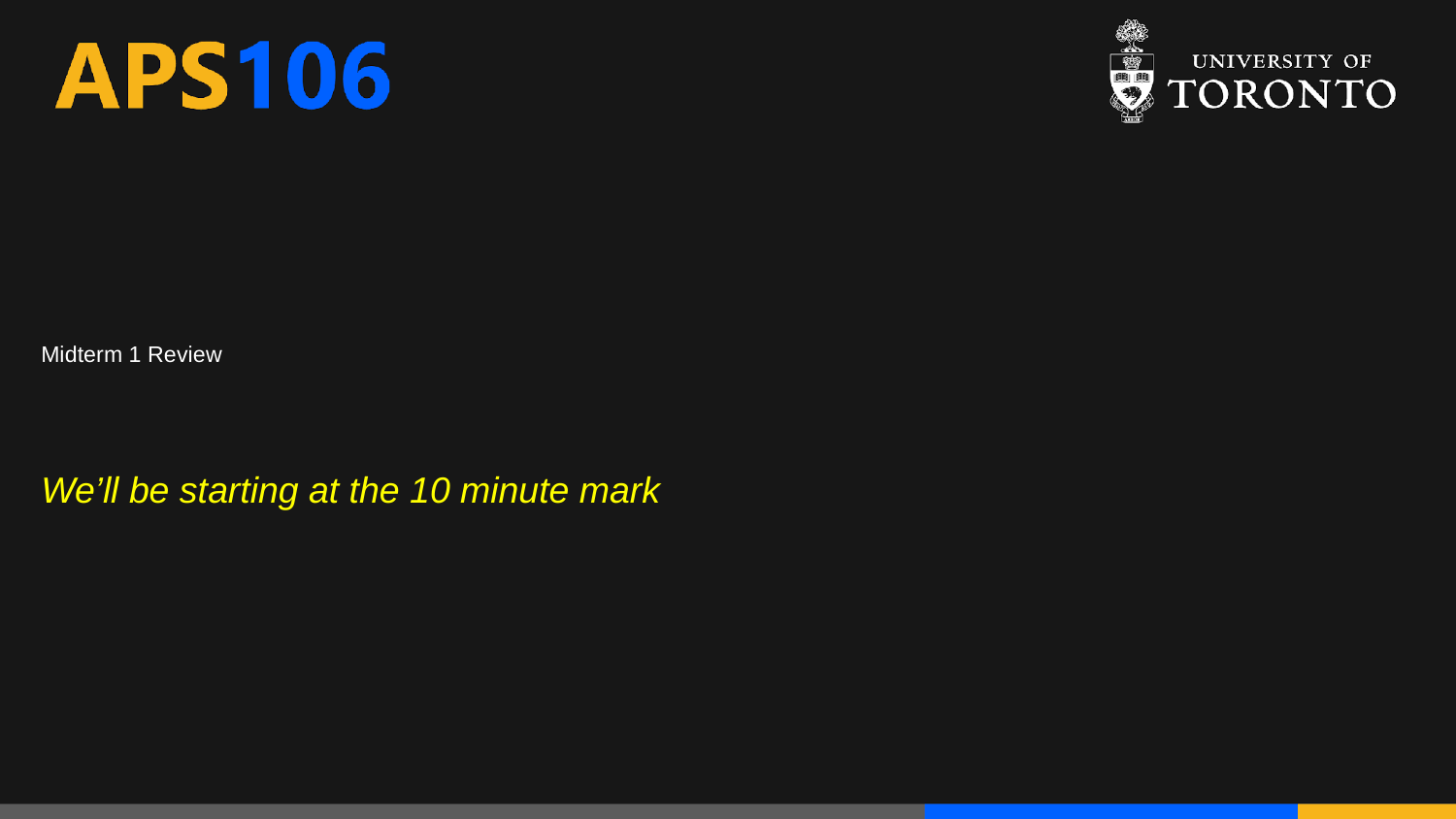

# Midterm 1 Review
We’ll be starting at the 10 minute mark